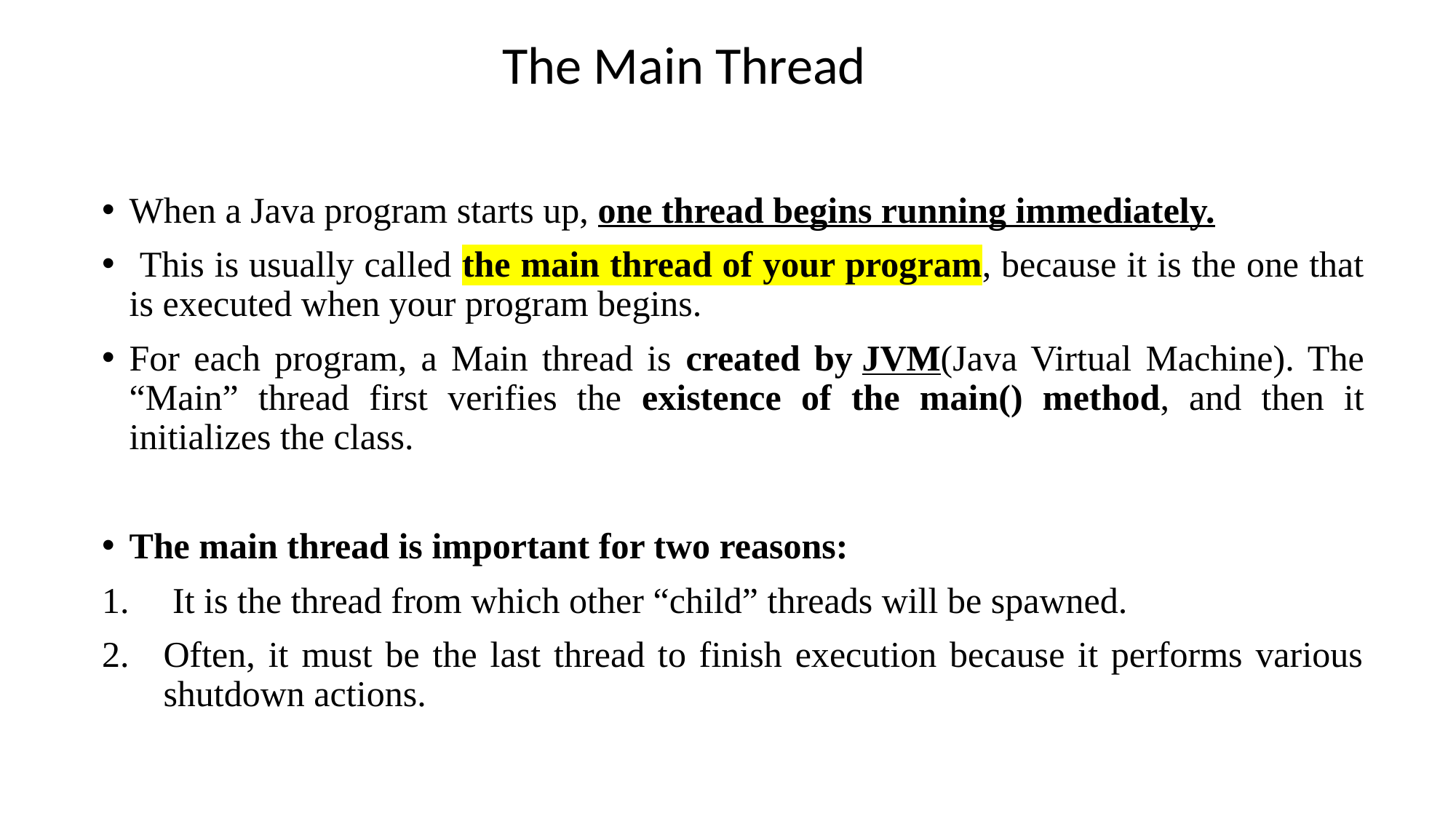

# The Main Thread
When a Java program starts up, one thread begins running immediately.
 This is usually called the main thread of your program, because it is the one that is executed when your program begins.
For each program, a Main thread is created by JVM(Java Virtual Machine). The “Main” thread first verifies the existence of the main() method, and then it initializes the class.

The main thread is important for two reasons:
 It is the thread from which other “child” threads will be spawned.
Often, it must be the last thread to finish execution because it performs various shutdown actions.